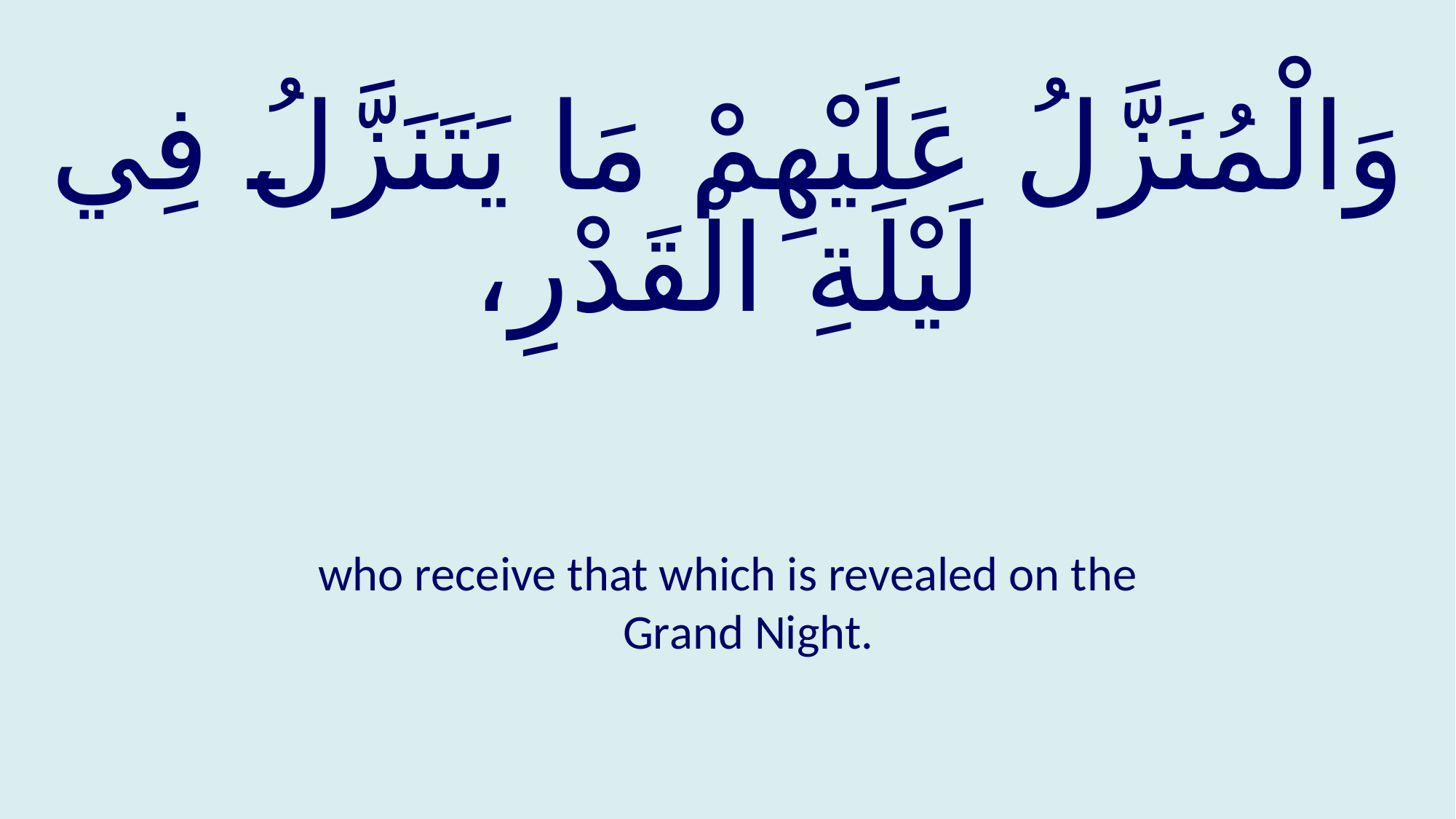

# وَالْمُنَزَّلُ عَلَيْهِمْ مَا يَتَنَزَّلُ فِي لَيْلَةِ الْقَدْرِ،
who receive that which is revealed on the Grand Night.